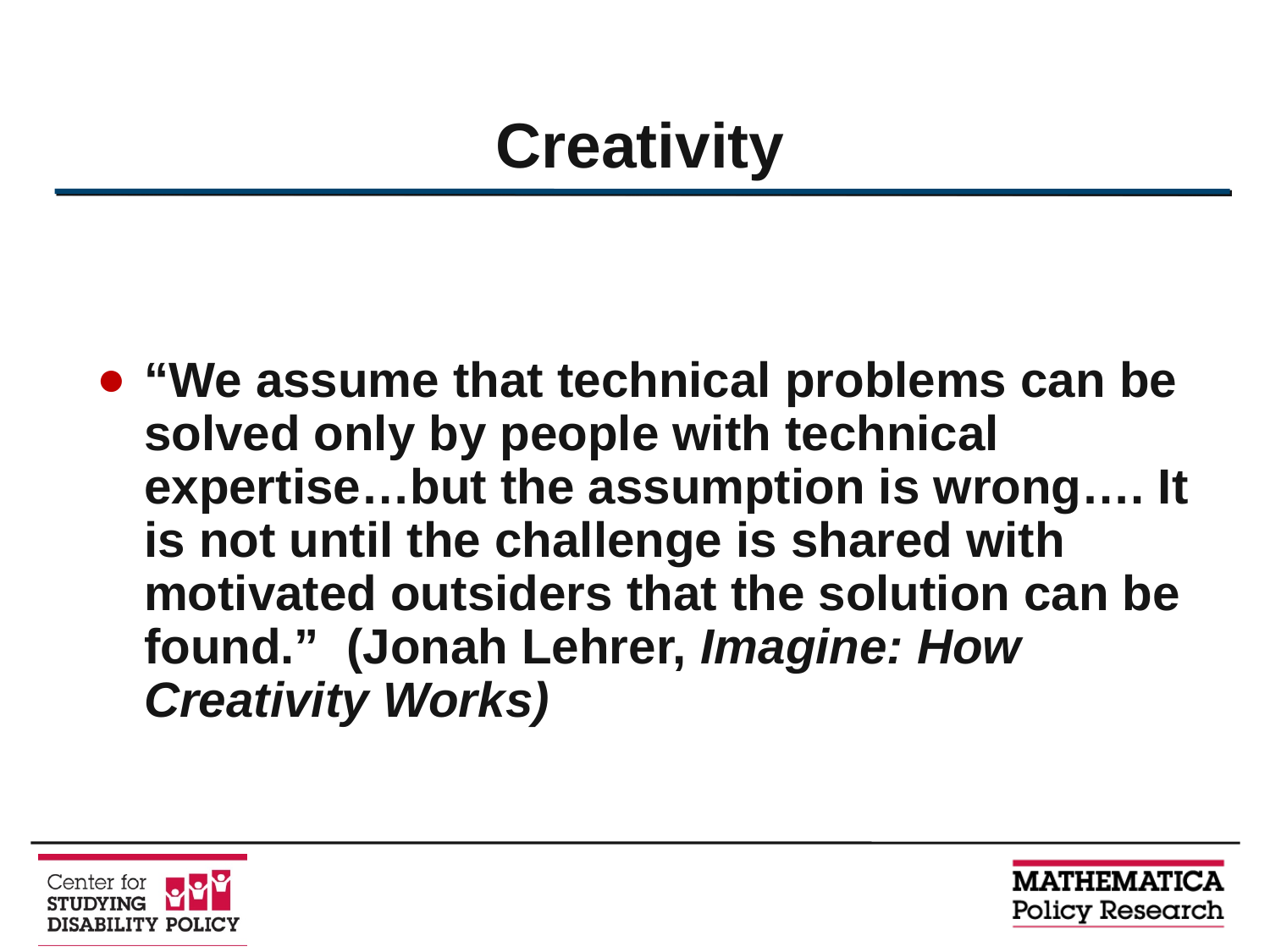

# Creativity
“We assume that technical problems can be solved only by people with technical expertise…but the assumption is wrong…. It is not until the challenge is shared with motivated outsiders that the solution can be found.”  (Jonah Lehrer, Imagine: How Creativity Works)